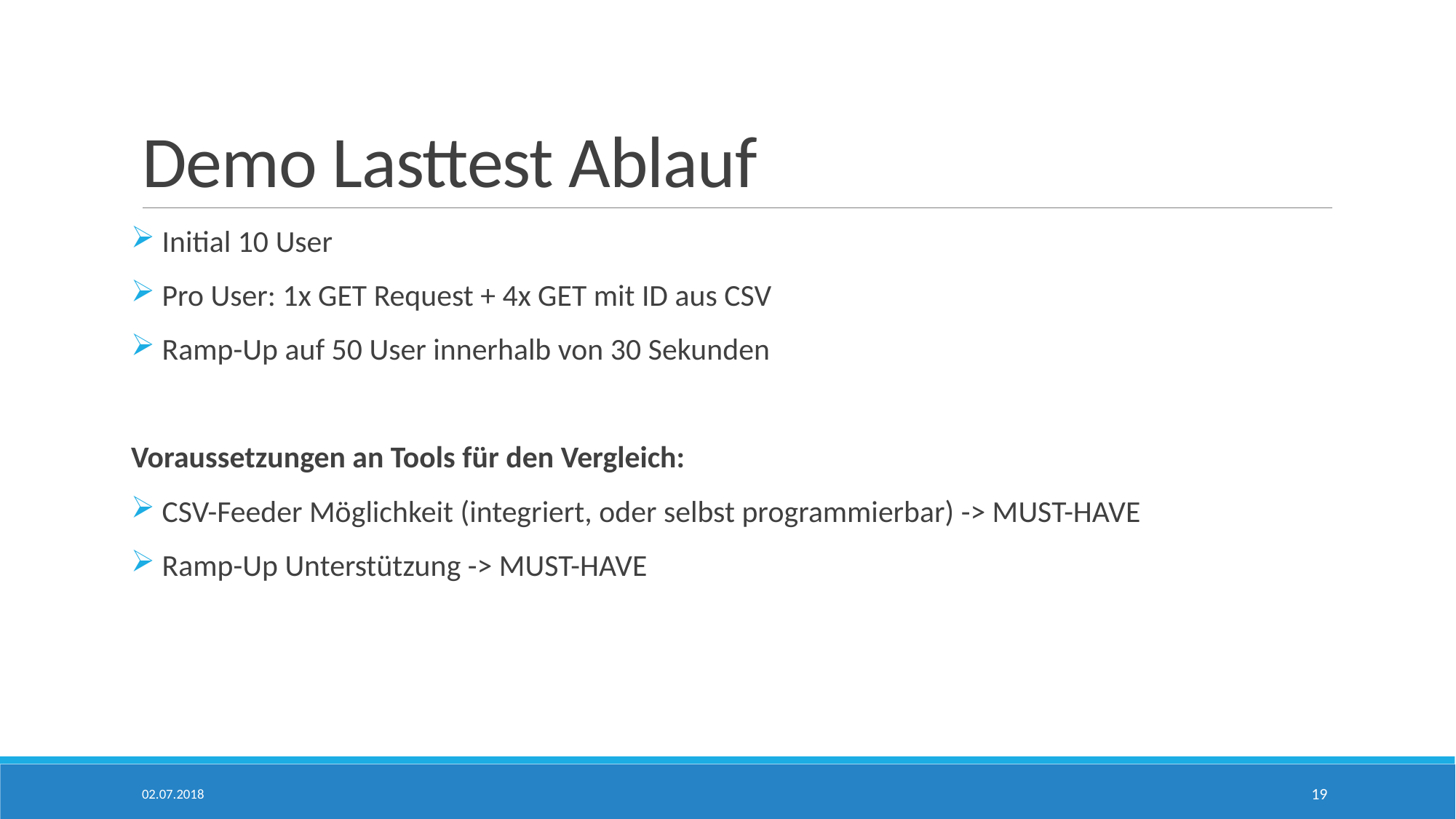

# Demo Lasttest Ablauf
 Initial 10 User
 Pro User: 1x GET Request + 4x GET mit ID aus CSV
 Ramp-Up auf 50 User innerhalb von 30 Sekunden

Voraussetzungen an Tools für den Vergleich:
 CSV-Feeder Möglichkeit (integriert, oder selbst programmierbar) -> MUST-HAVE
 Ramp-Up Unterstützung -> MUST-HAVE
02.07.2018
19